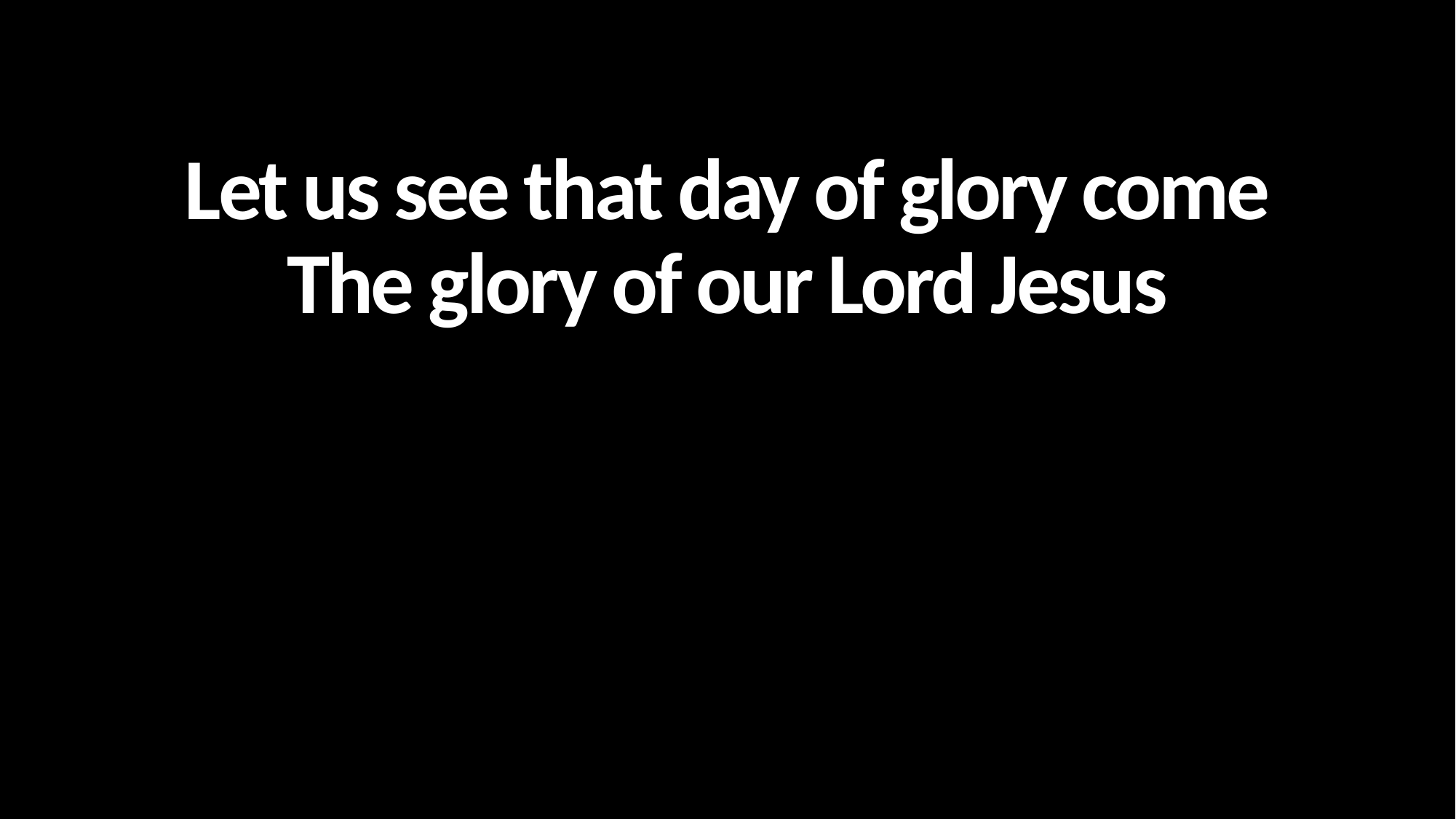

Let us see that day of glory come
The glory of our Lord Jesus